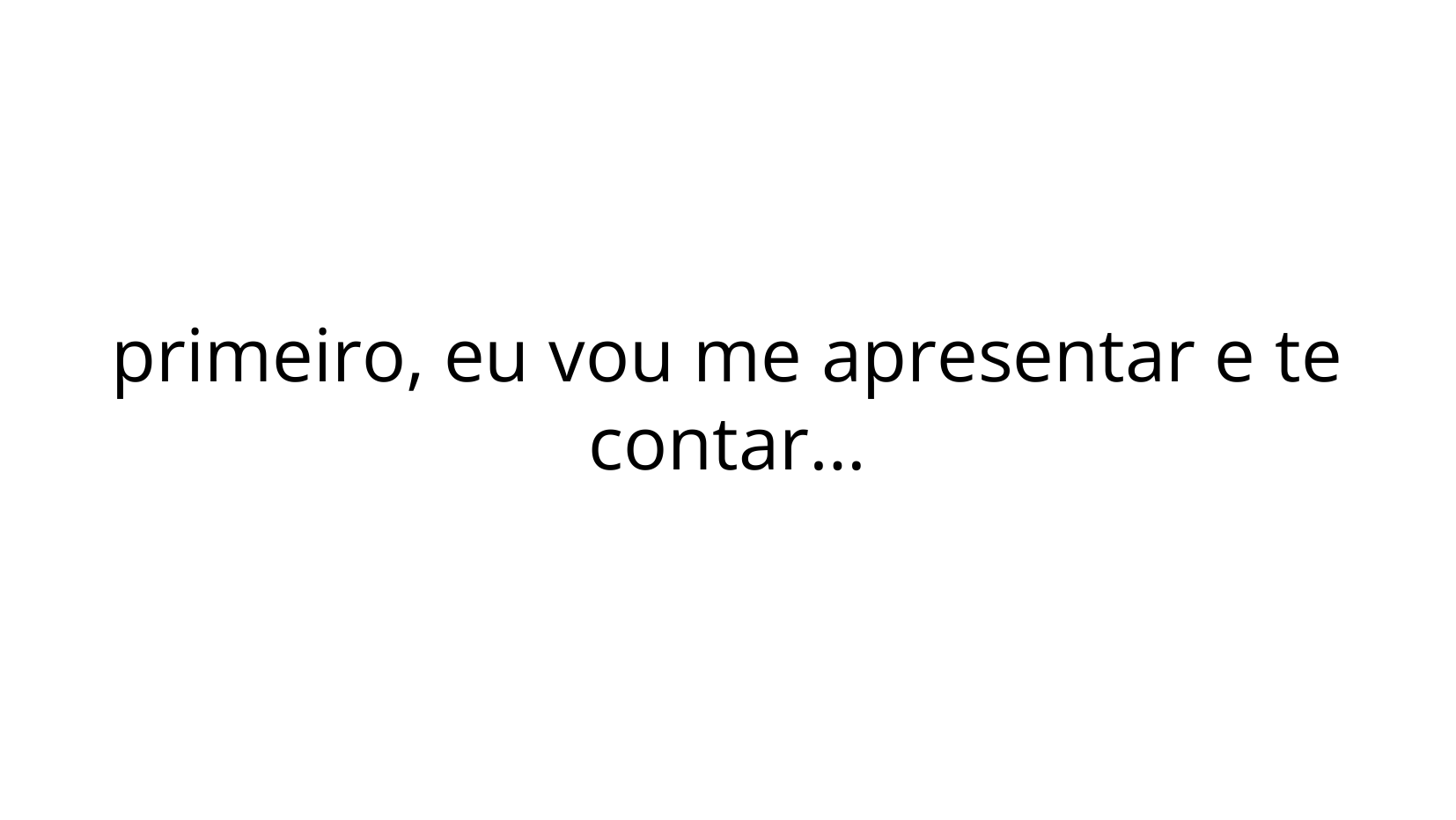

primeiro, eu vou me apresentar e te contar…